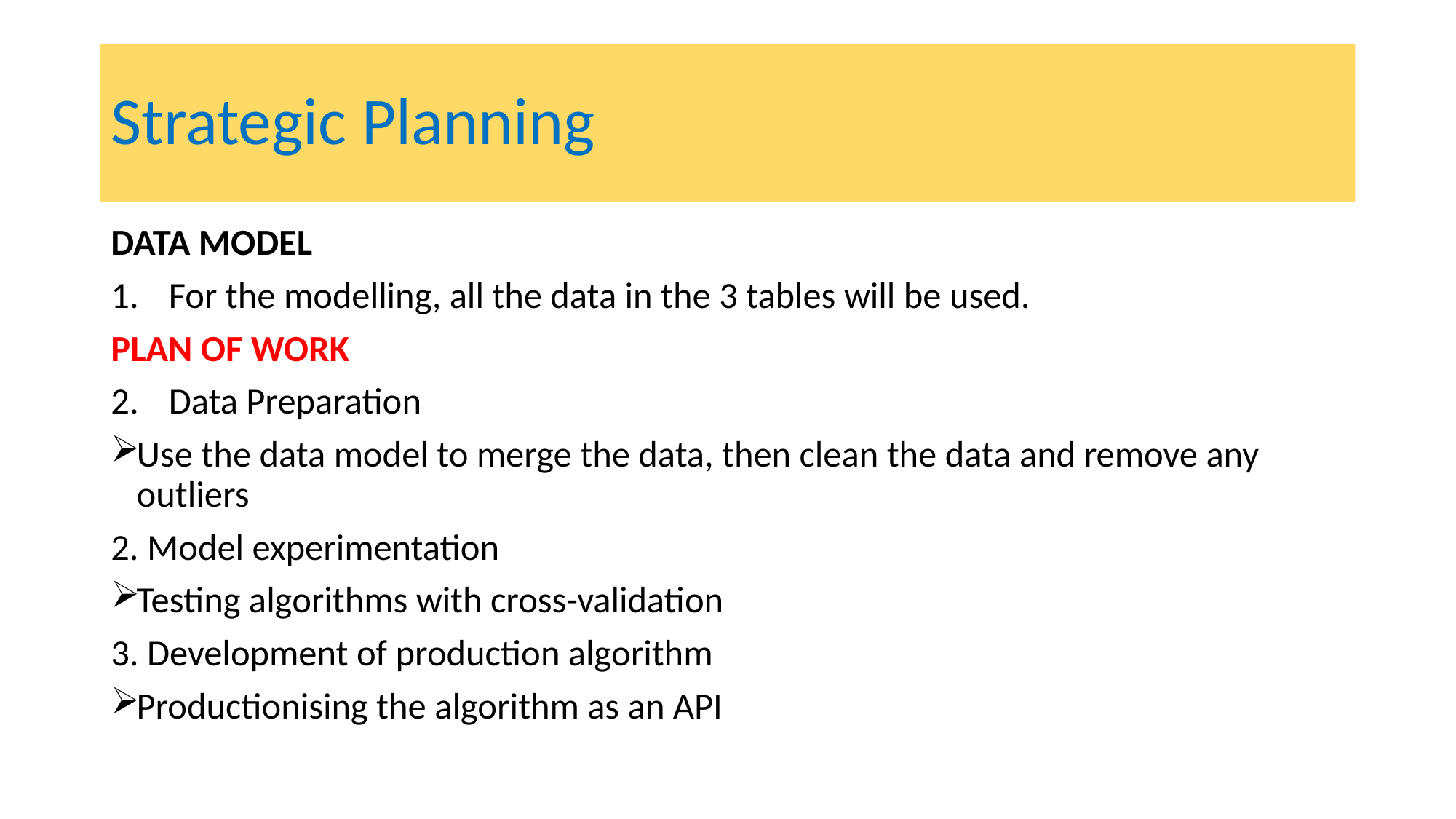

# Strategic Planning
DATA MODEL
For the modelling, all the data in the 3 tables will be used.
PLAN OF WORK
Data Preparation
Use the data model to merge the data, then clean the data and remove any outliers
2. Model experimentation
Testing algorithms with cross-validation
3. Development of production algorithm
Productionising the algorithm as an API